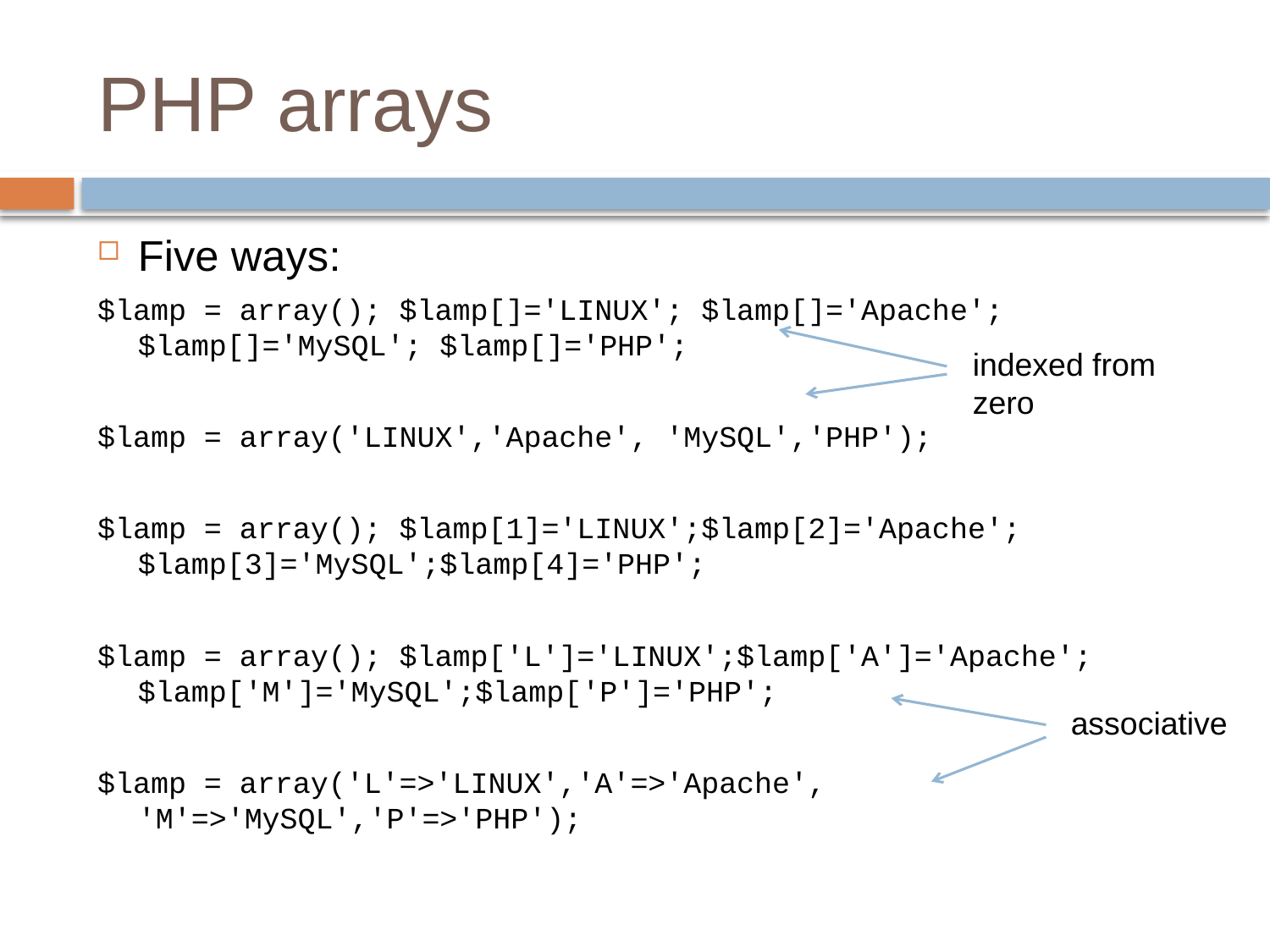

# PHP arrays
Five ways:
$lamp = array(); $lamp[]='LINUX'; $lamp[]='Apache'; $lamp[]='MySQL'; $lamp[]='PHP';

$lamp = array('LINUX','Apache', 'MySQL','PHP');

$lamp = array(); $lamp[1]='LINUX';$lamp[2]='Apache'; $lamp[3]='MySQL';$lamp[4]='PHP';

$lamp = array(); $lamp['L']='LINUX';$lamp['A']='Apache'; $lamp['M']='MySQL';$lamp['P']='PHP';

$lamp = array('L'=>'LINUX','A'=>'Apache', 'M'=>'MySQL','P'=>'PHP');

indexed from zero
associative